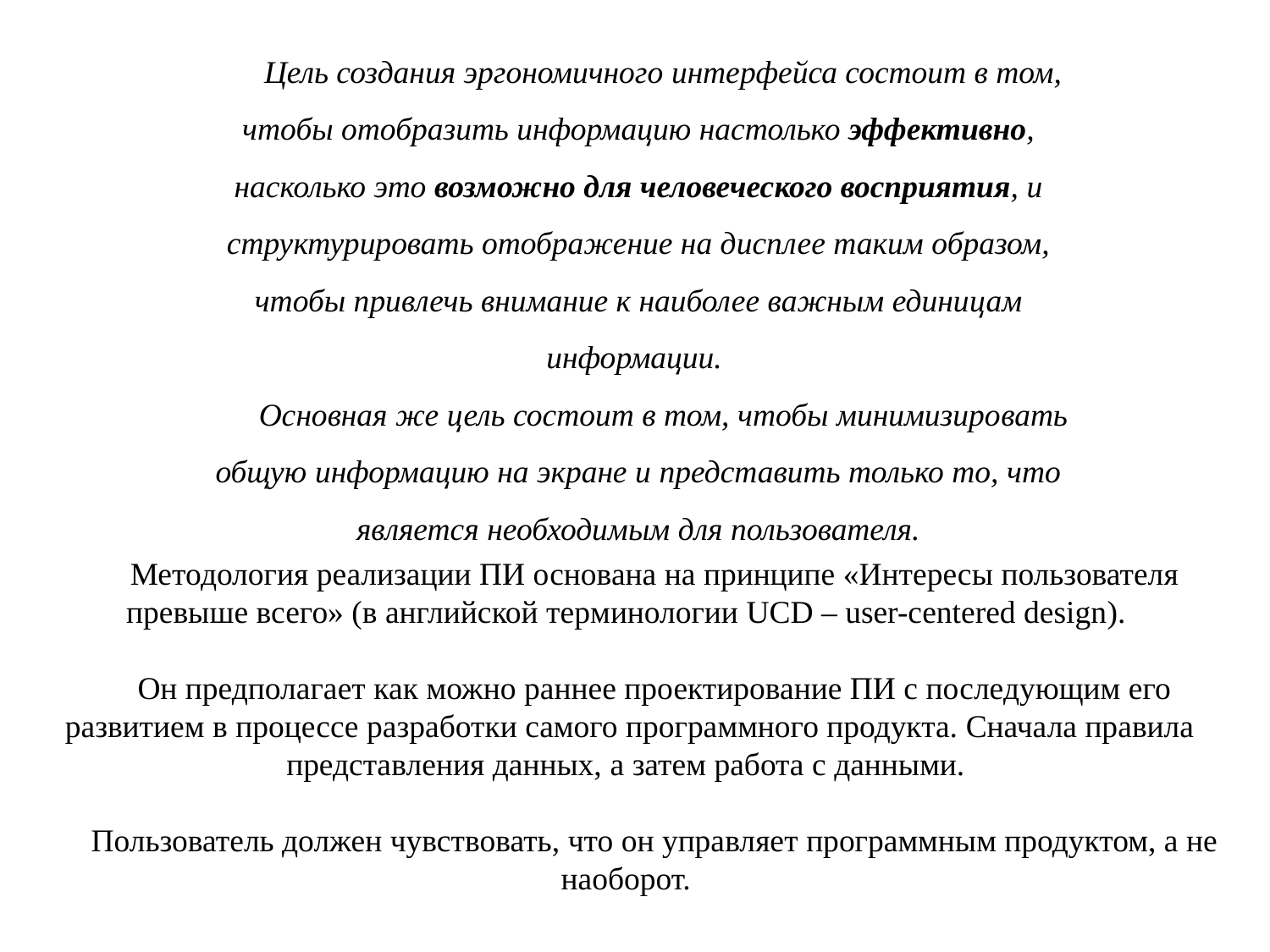

Цель создания эргономичного интерфейса состоит в том, чтобы ото­бразить информацию настолько эффективно, насколько это возможно для человеческого восприятия, и структурировать отображение на дисп­лее таким образом, чтобы привлечь внимание к наиболее важным едини­цам информации.
Основная же цель состоит в том, чтобы минимизиро­вать общую информацию на экране и представить только то, что является необходимым для пользователя.
Методология реализации ПИ основана на принципе «Интересы пользователя превыше всего» (в английской тер­минологии UCD – user-centered design).

Он предполагает как можно раннее проектирование ПИ с последующим его развитием в процессе разработки самого программного продукта. Сначала правила представле­ния данных, а затем работа с данными.

Пользователь должен чувствовать, что он управляет программным продуктом, а не наоборот.